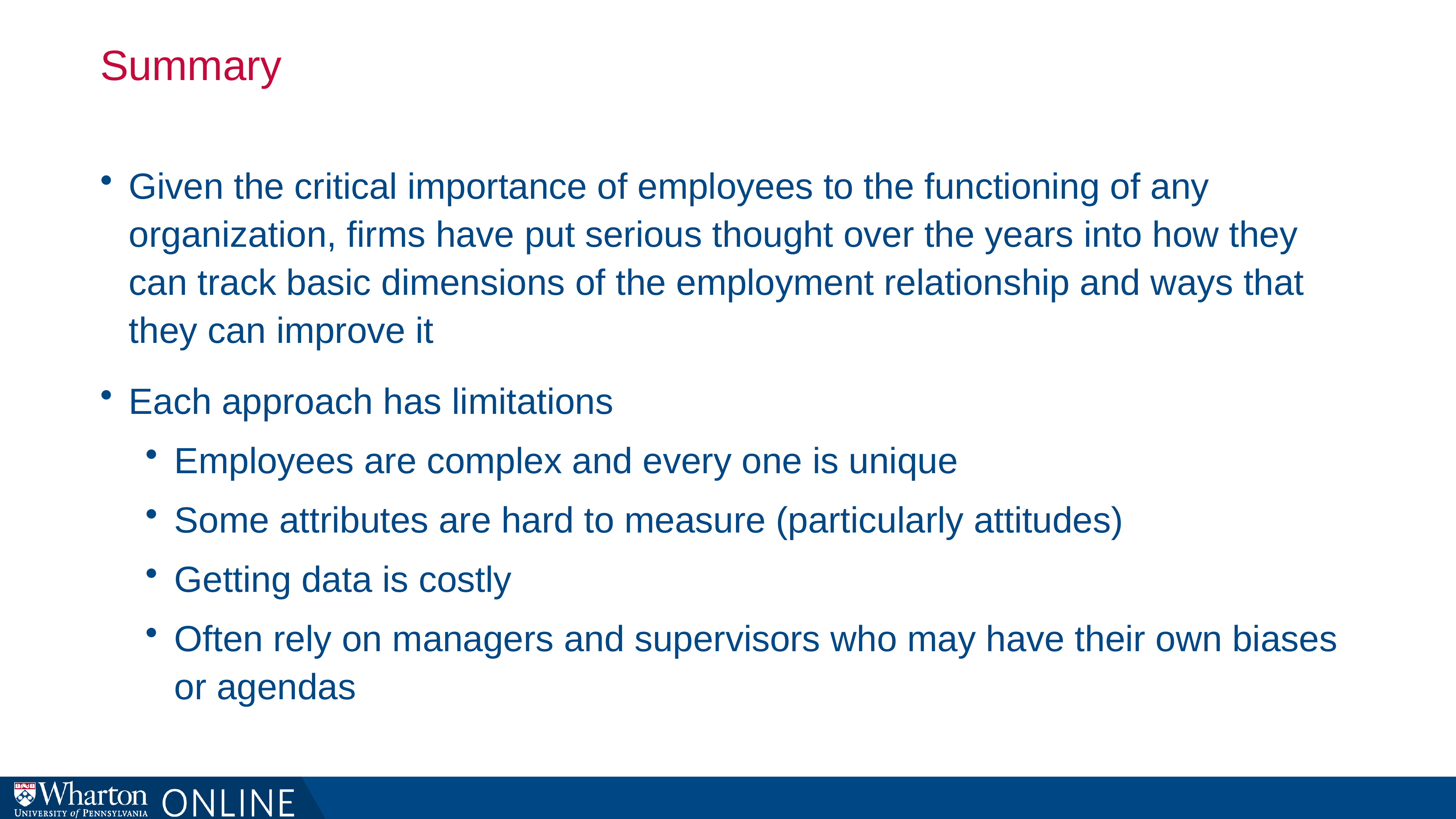

# Summary
Given the critical importance of employees to the functioning of any organization, firms have put serious thought over the years into how they can track basic dimensions of the employment relationship and ways that they can improve it
Each approach has limitations
Employees are complex and every one is unique
Some attributes are hard to measure (particularly attitudes)
Getting data is costly
Often rely on managers and supervisors who may have their own biases or agendas